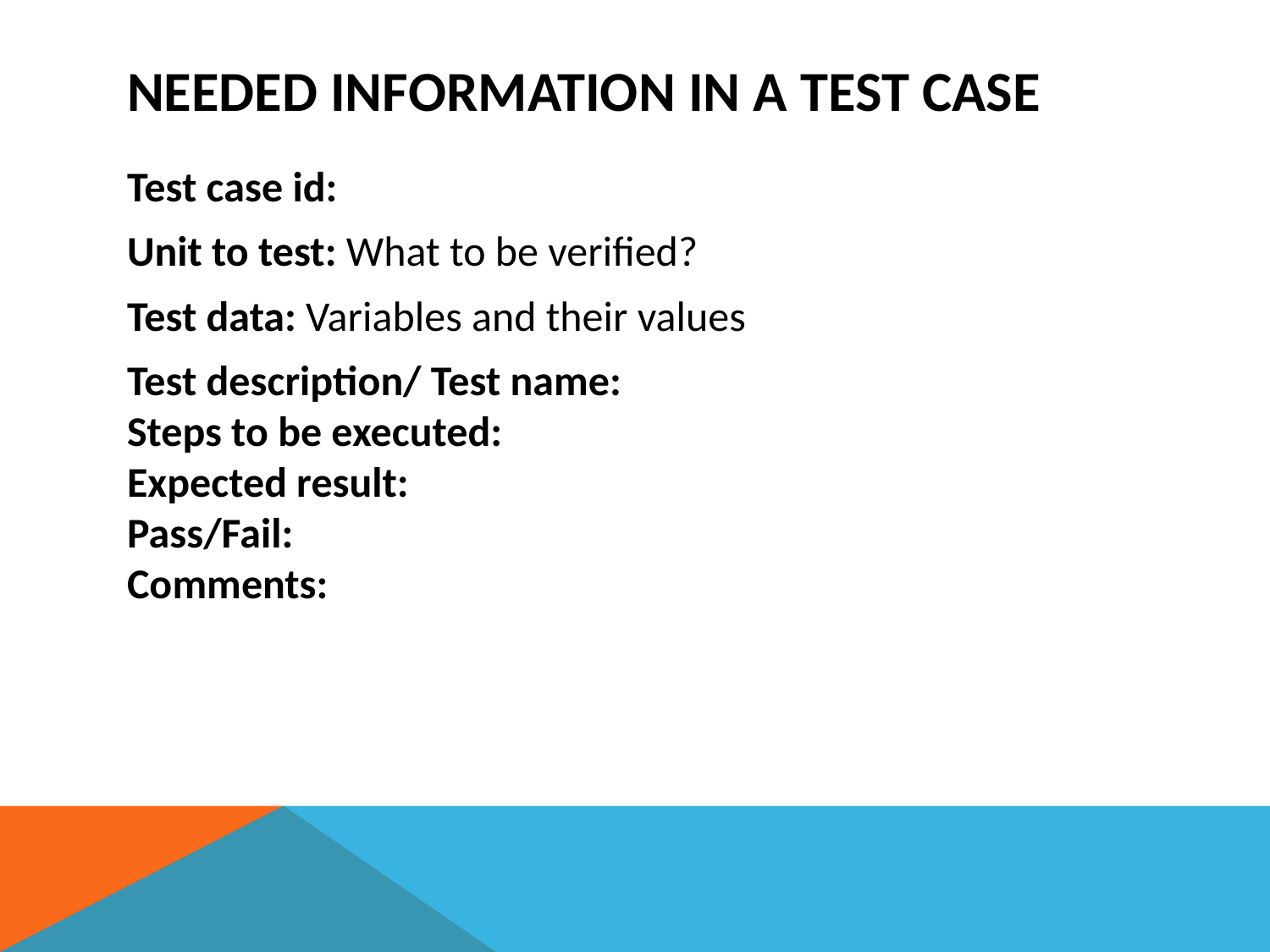

# Needed information in a test case
Test case id:
Unit to test: What to be verified?
Test data: Variables and their values
Test description/ Test name:
Steps to be executed:
Expected result:
Pass/Fail:
Comments: